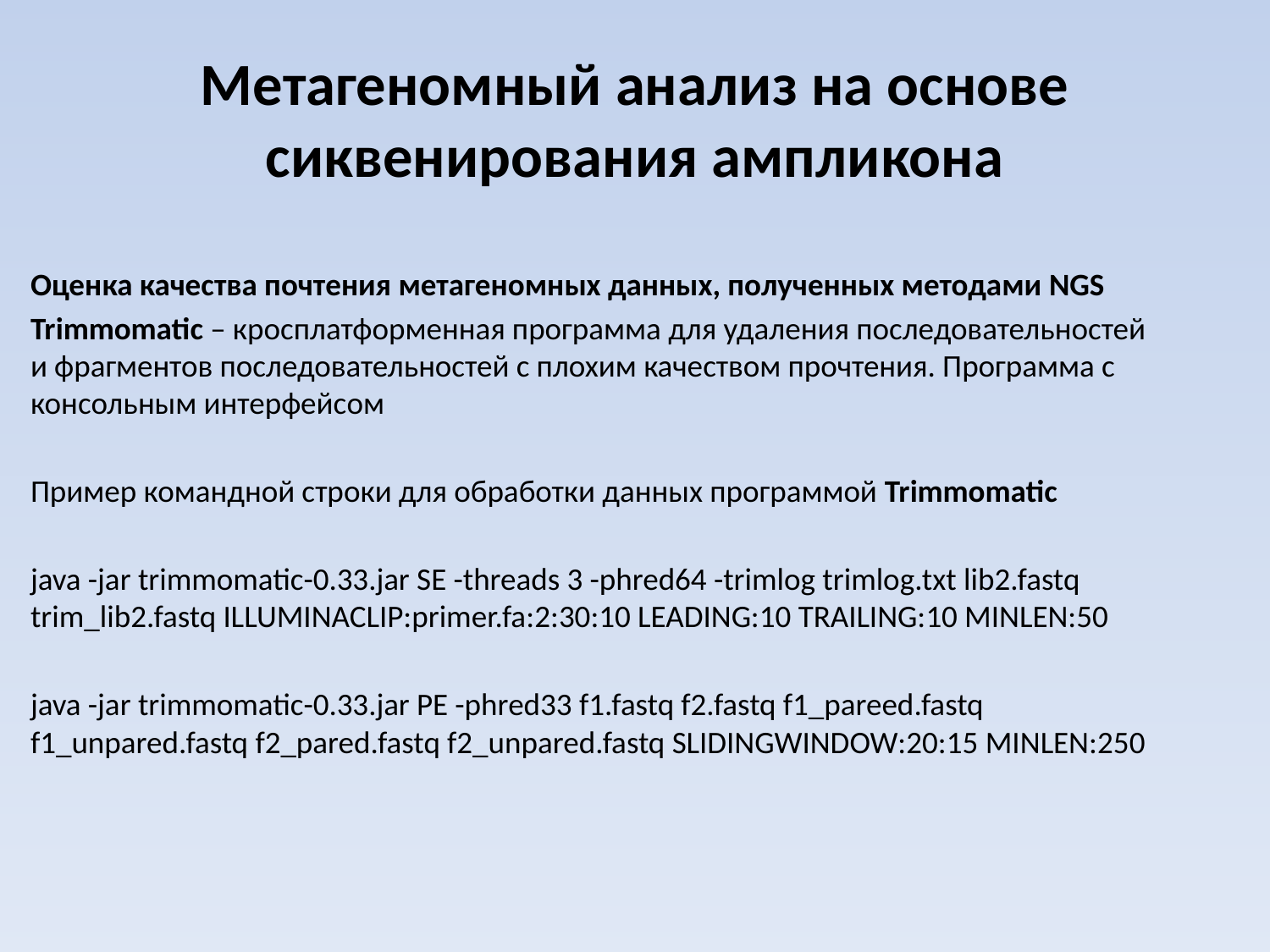

# Метагеномный анализ на основе сиквенирования ампликона
Оценка качества почтения метагеномных данных, полученных методами NGS
Trimmomatic – кросплатформенная программа для удаления последовательностей и фрагментов последовательностей с плохим качеством прочтения. Программа с консольным интерфейсом

Пример командной строки для обработки данных программой Trimmomatic

java -jar trimmomatic-0.33.jar SE -threads 3 -phred64 -trimlog trimlog.txt lib2.fastq trim_lib2.fastq ILLUMINACLIP:primer.fa:2:30:10 LEADING:10 TRAILING:10 MINLEN:50

java -jar trimmomatic-0.33.jar PE -phred33 f1.fastq f2.fastq f1_pareed.fastq f1_unpared.fastq f2_pared.fastq f2_unpared.fastq SLIDINGWINDOW:20:15 MINLEN:250